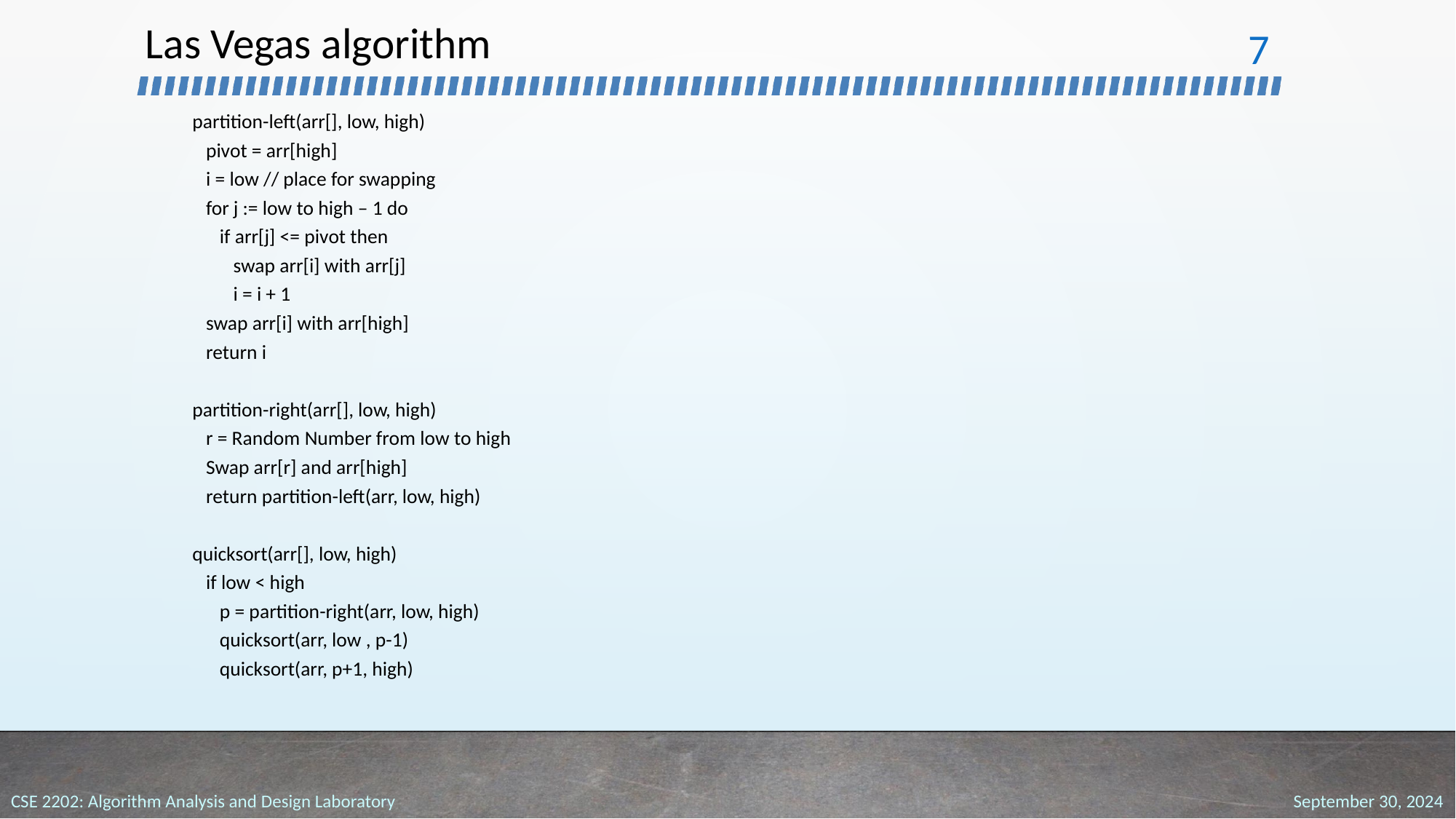

# Las Vegas algorithm

7
partition-left(arr[], low, high)
   pivot = arr[high]
   i = low // place for swapping
   for j := low to high – 1 do
      if arr[j] <= pivot then
         swap arr[i] with arr[j]
         i = i + 1
   swap arr[i] with arr[high]
   return i

partition-right(arr[], low, high)
   r = Random Number from low to high
   Swap arr[r] and arr[high]
   return partition-left(arr, low, high)

quicksort(arr[], low, high)
   if low < high
      p = partition-right(arr, low, high)
      quicksort(arr, low , p-1)
      quicksort(arr, p+1, high)
September 30, 2024
CSE 2202: Algorithm Analysis and Design Laboratory